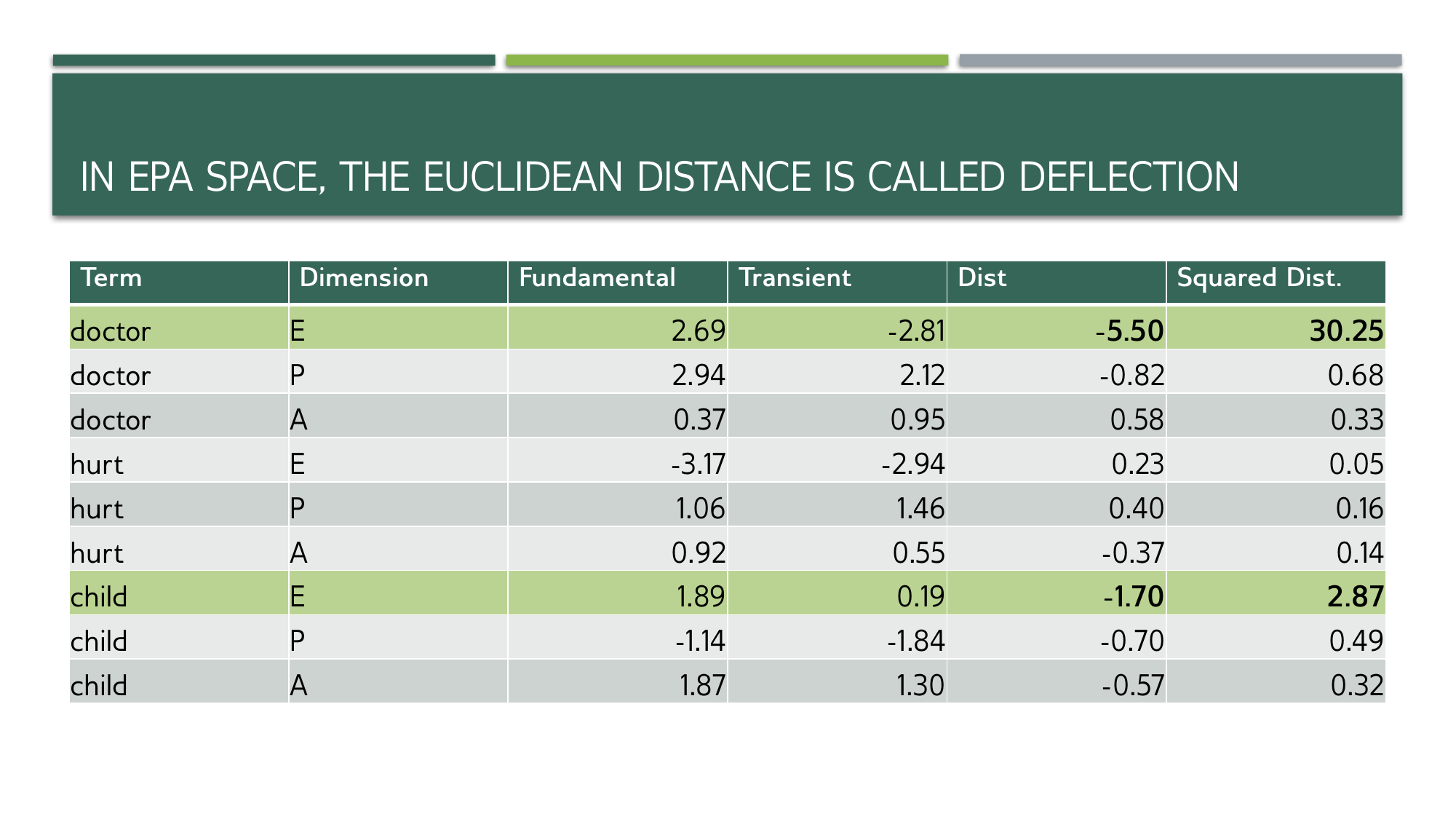

# In EPA Space, the Euclidean Distance is Called Deflection
| Term | Dimension | Fundamental | Transient | Dist | Squared Dist. |
| --- | --- | --- | --- | --- | --- |
| doctor | E | 2.69 | -2.81 | -5.50 | 30.25 |
| doctor | P | 2.94 | 2.12 | -0.82 | 0.68 |
| doctor | A | 0.37 | 0.95 | 0.58 | 0.33 |
| hurt | E | -3.17 | -2.94 | 0.23 | 0.05 |
| hurt | P | 1.06 | 1.46 | 0.40 | 0.16 |
| hurt | A | 0.92 | 0.55 | -0.37 | 0.14 |
| child | E | 1.89 | 0.19 | -1.70 | 2.87 |
| child | P | -1.14 | -1.84 | -0.70 | 0.49 |
| child | A | 1.87 | 1.30 | -0.57 | 0.32 |